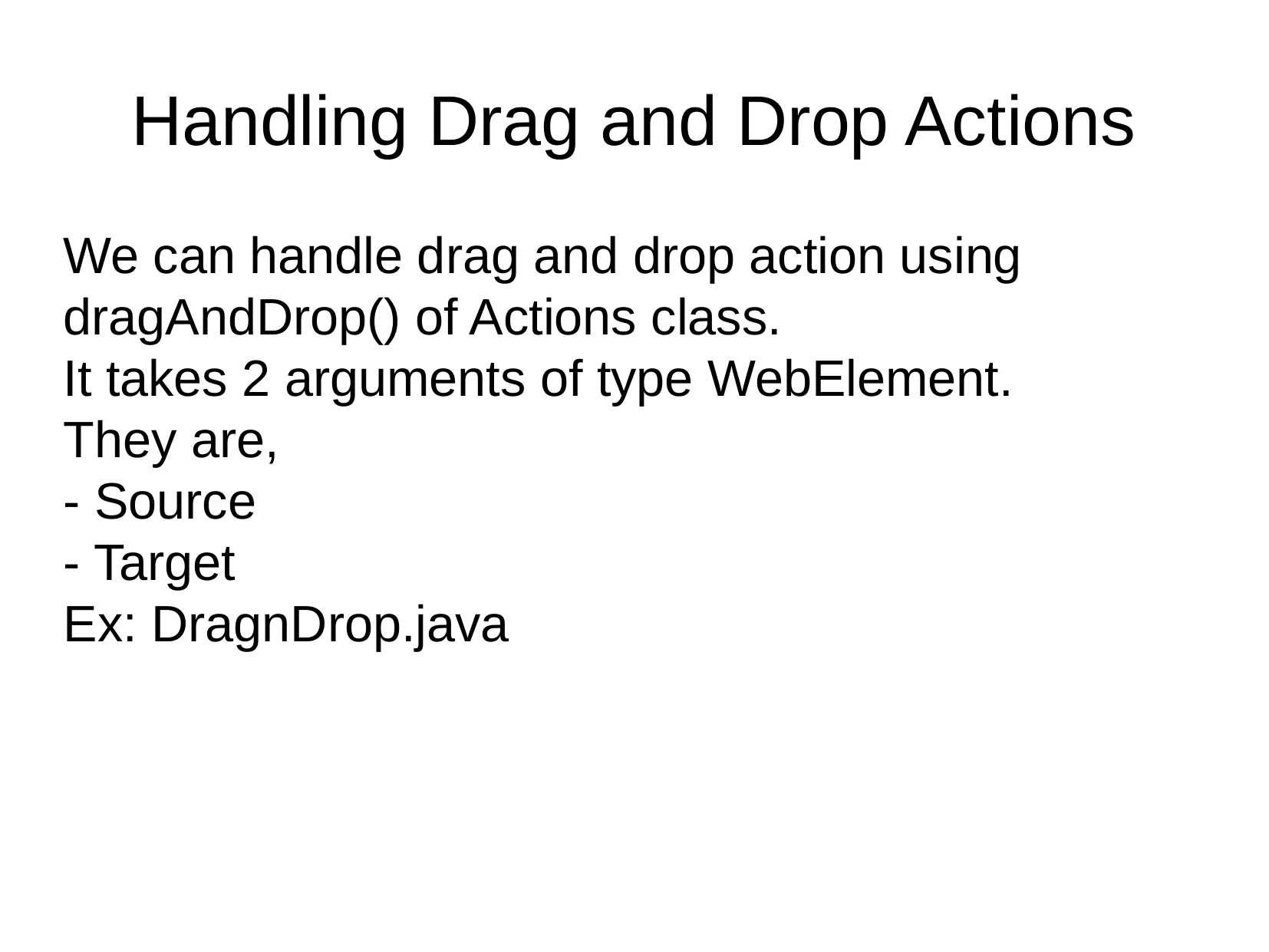

Handling Drag and Drop Actions
We can handle drag and drop action using dragAndDrop() of Actions class.
It takes 2 arguments of type WebElement.
They are,
- Source
- Target
Ex: DragnDrop.java